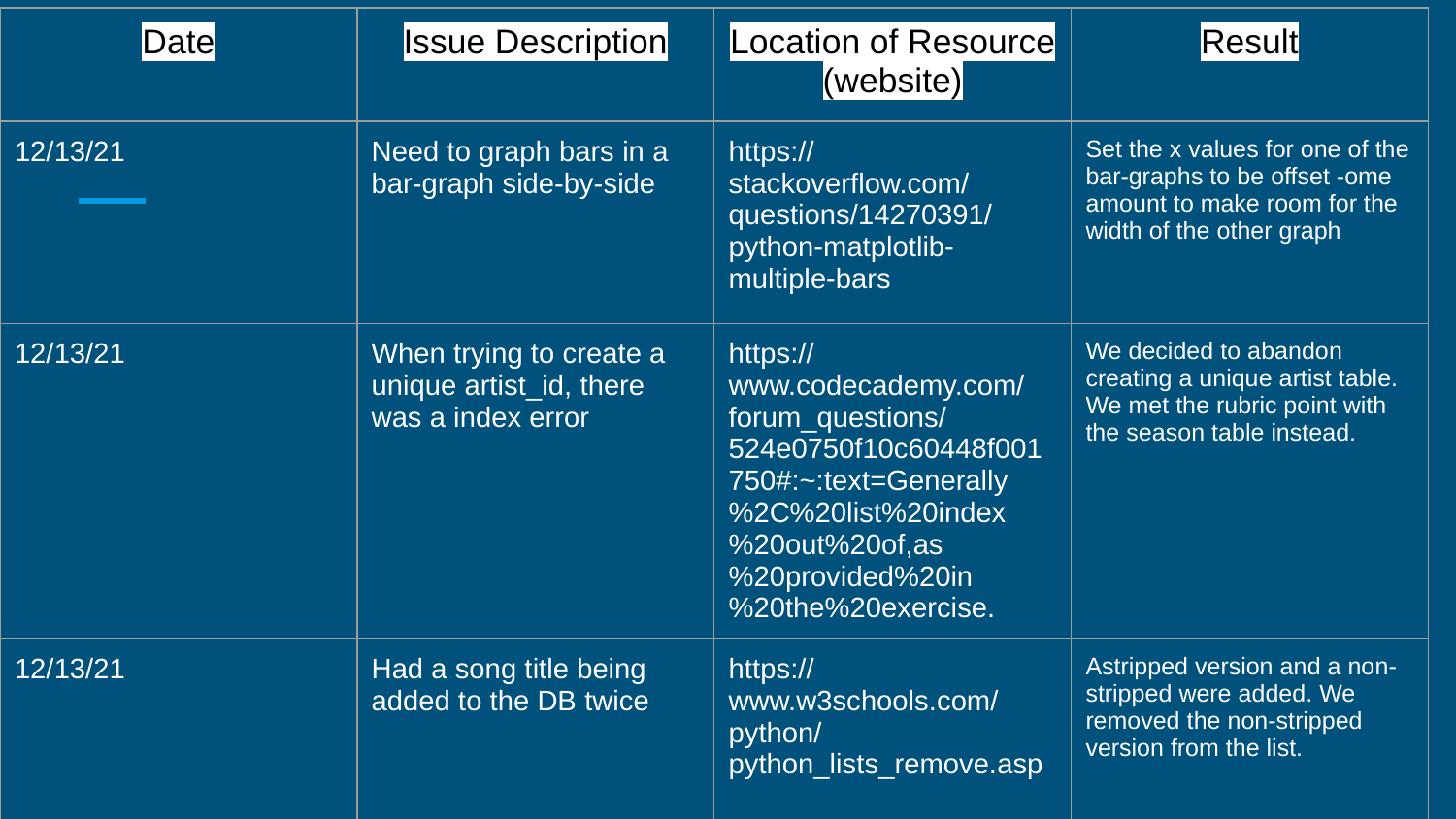

| Date | Issue Description | Location of Resource (website) | Result |
| --- | --- | --- | --- |
| 12/13/21 | Need to graph bars in a bar-graph side-by-side | https://stackoverflow.com/questions/14270391/python-matplotlib-multiple-bars | Set the x values for one of the bar-graphs to be offset -ome amount to make room for the width of the other graph |
| 12/13/21 | When trying to create a unique artist\_id, there was a index error | https://www.codecademy.com/forum\_questions/524e0750f10c60448f001750#:~:text=Generally%2C%20list%20index%20out%20of,as%20provided%20in%20the%20exercise. | We decided to abandon creating a unique artist table. We met the rubric point with the season table instead. |
| 12/13/21 | Had a song title being added to the DB twice | https://www.w3schools.com/python/python\_lists\_remove.asp | Astripped version and a non-stripped were added. We removed the non-stripped version from the list. |